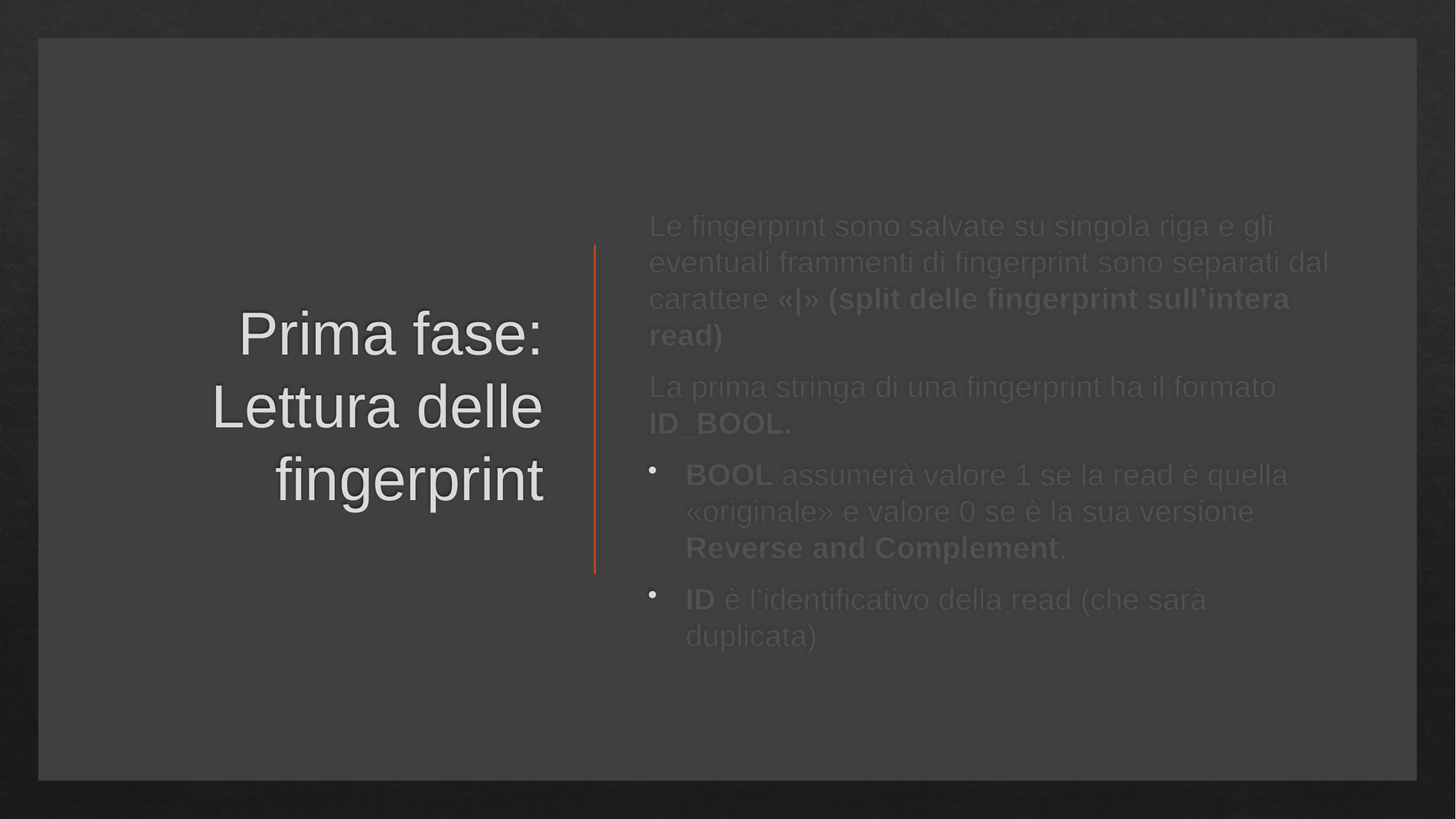

# Prima fase: Lettura delle fingerprint

Le fingerprint sono salvate su singola riga e gli eventuali frammenti di fingerprint sono separati dal carattere «|» (split delle fingerprint sull’intera read)
La prima stringa di una fingerprint ha il formato ID_BOOL.
BOOL assumerà valore 1 se la read è quella «originale» e valore 0 se è la sua versione Reverse and Complement.
ID è l’identificativo della read (che sarà duplicata)